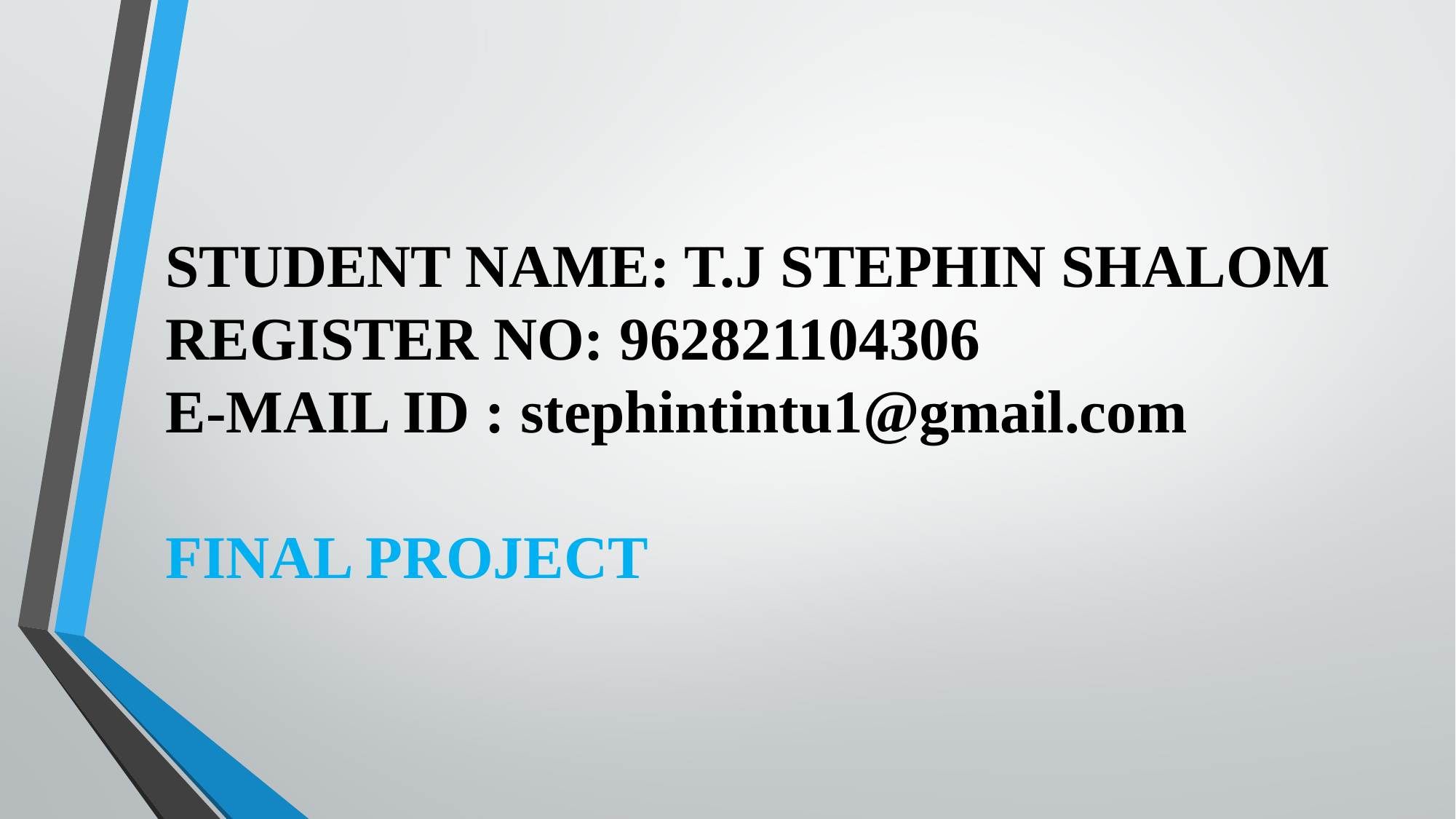

STUDENT NAME: T.J STEPHIN SHALOM
REGISTER NO: 962821104306
E-MAIL ID : stephintintu1@gmail.com

FINAL PROJECT